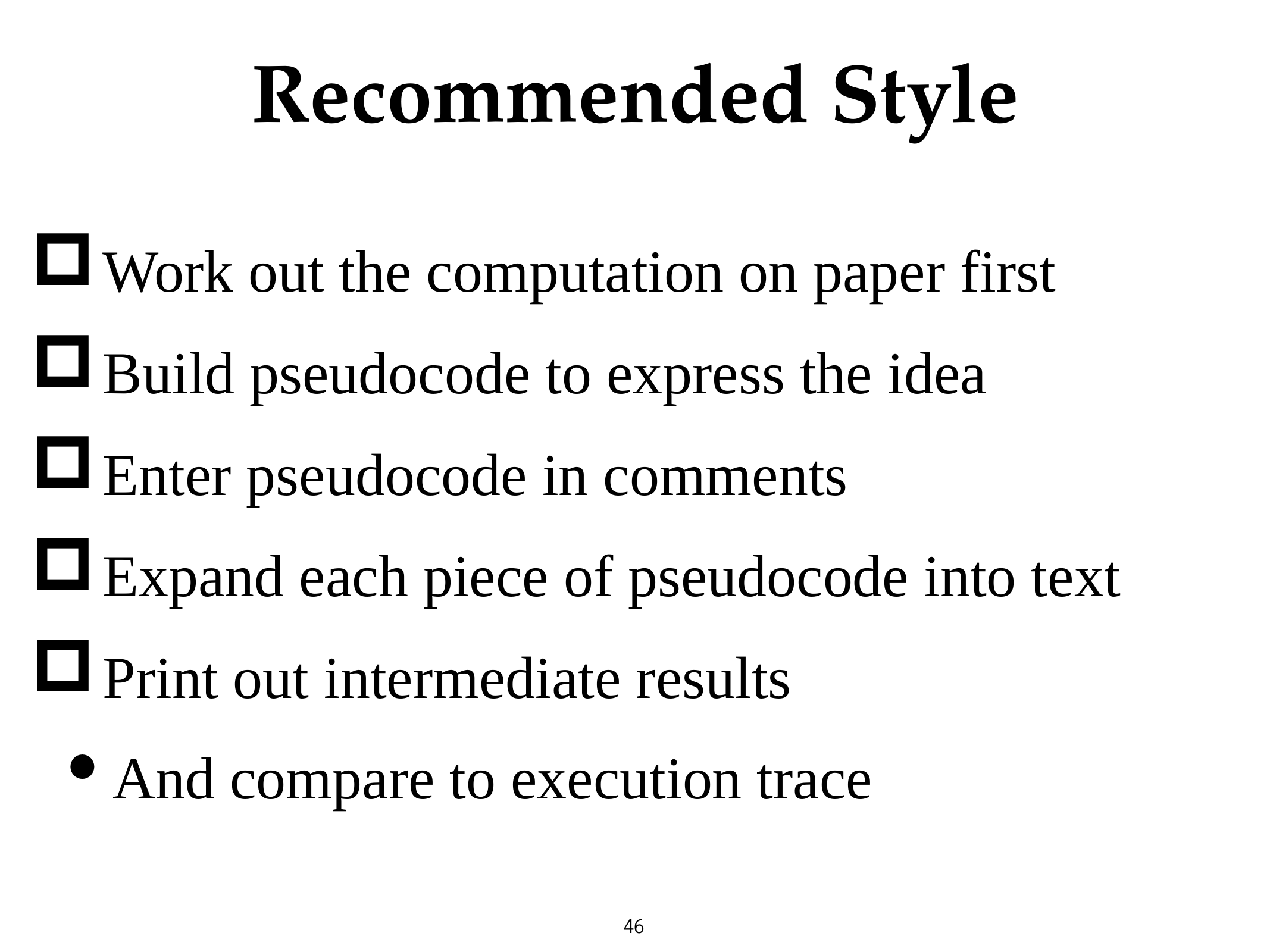

# Recommended Style
Work out the computation on paper first
Build pseudocode to express the idea
Enter pseudocode in comments
Expand each piece of pseudocode into text
Print out intermediate results
And compare to execution trace
46